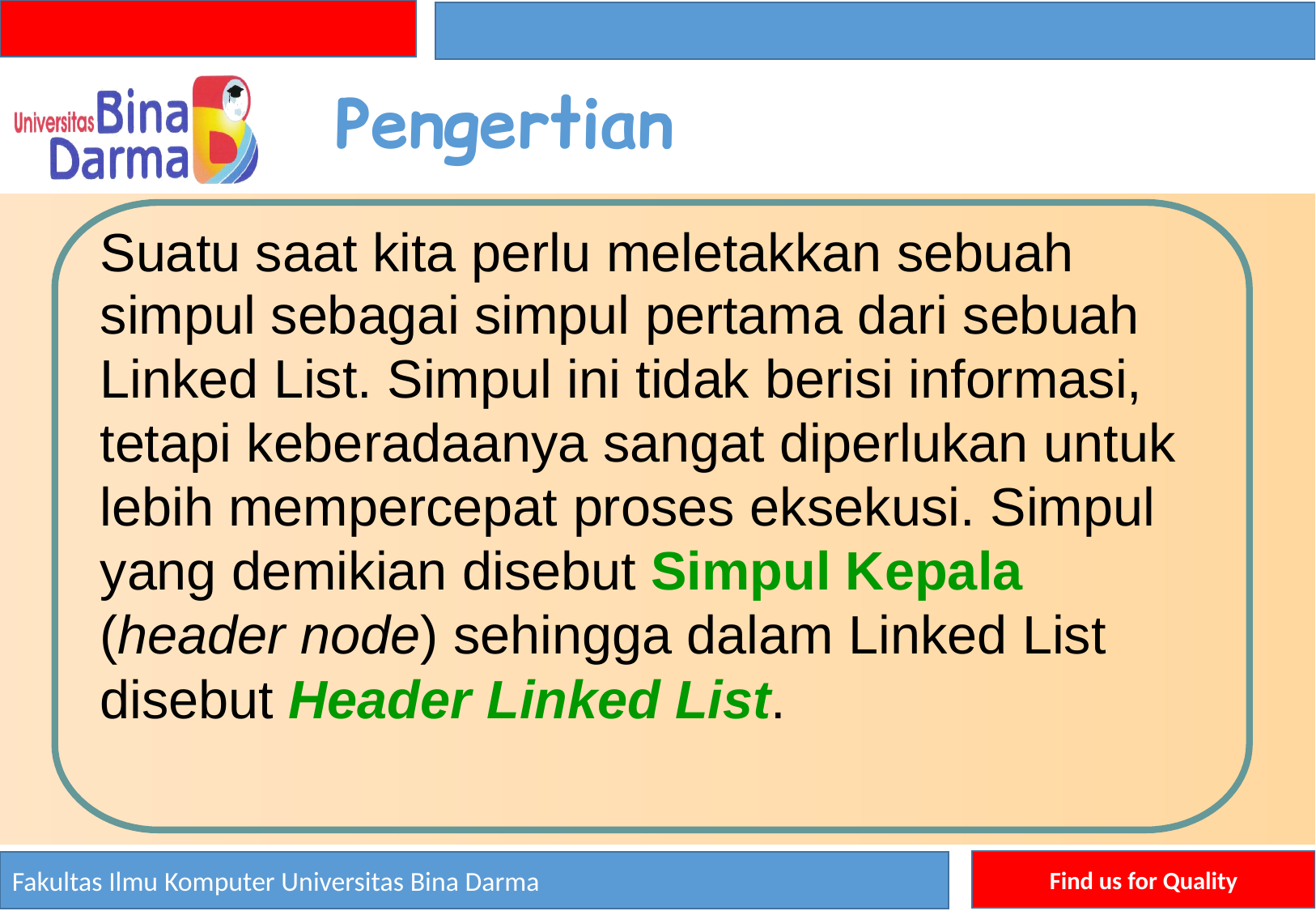

Pengertian

Suatu saat kita perlu meletakkan sebuah
simpul sebagai simpul pertama dari sebuah Linked List. Simpul ini tidak berisi informasi, tetapi keberadaanya sangat diperlukan untuk lebih mempercepat proses eksekusi. Simpul yang demikian disebut Simpul Kepala (header node) sehingga dalam Linked List disebut Header Linked List.